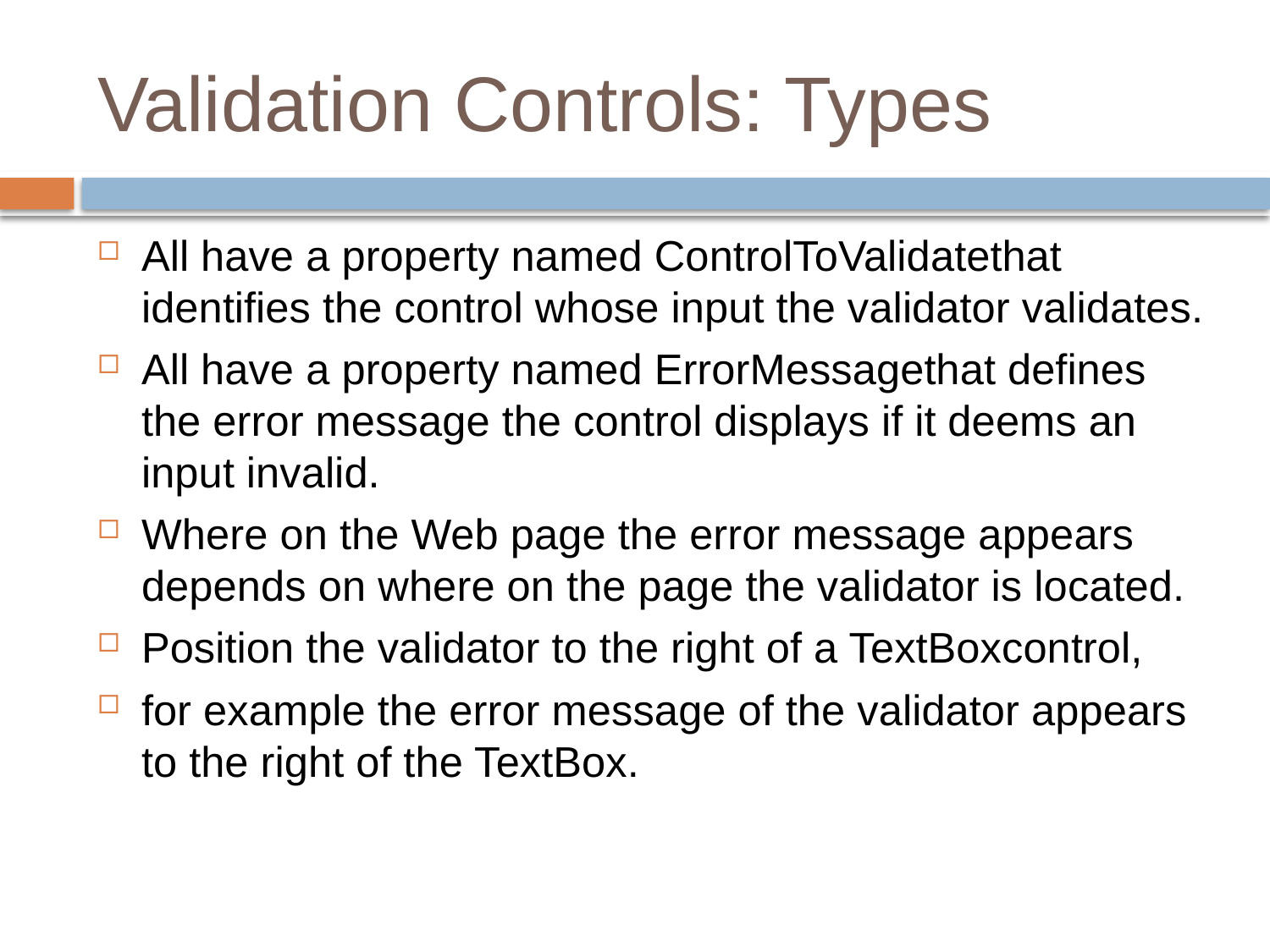

# Validation Controls: Types
All have a property named ControlToValidatethat identifies the control whose input the validator validates.
All have a property named ErrorMessagethat defines the error message the control displays if it deems an input invalid.
Where on the Web page the error message appears depends on where on the page the validator is located.
Position the validator to the right of a TextBoxcontrol,
for example the error message of the validator appears to the right of the TextBox.